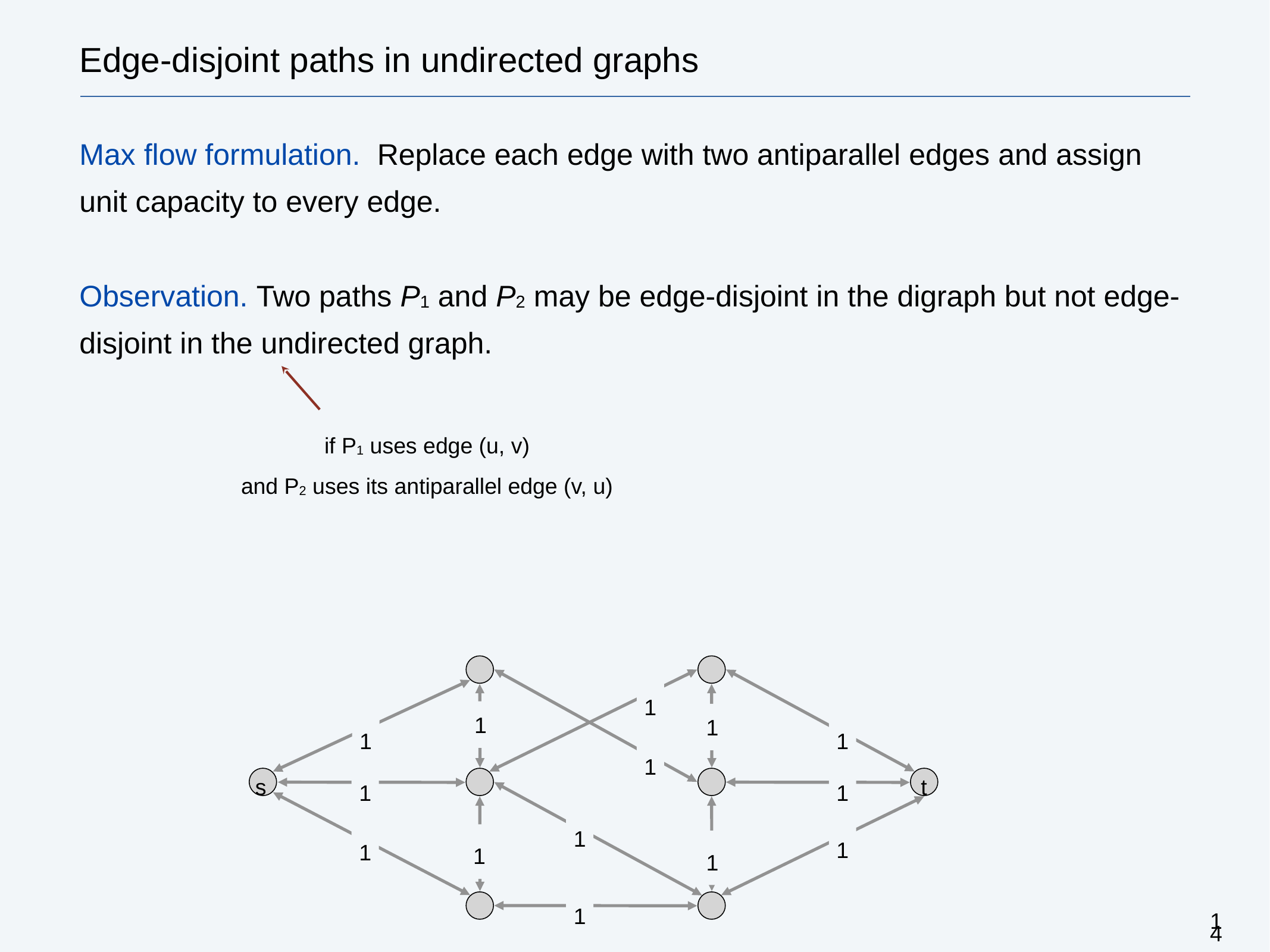

# Edge-disjoint paths in undirected graphs

Max flow formulation.  Replace each edge with two antiparallel edges and assign unit capacity to every edge.
Observation. Two paths P1 and P2 may be edge-disjoint in the digraph but not edge-disjoint in the undirected graph.

if P1 uses edge (u, v)
and P2 uses its antiparallel edge (v, u)

s

t

1
1
1
1
1
1
1
1
1
1
1
1
1
1
14